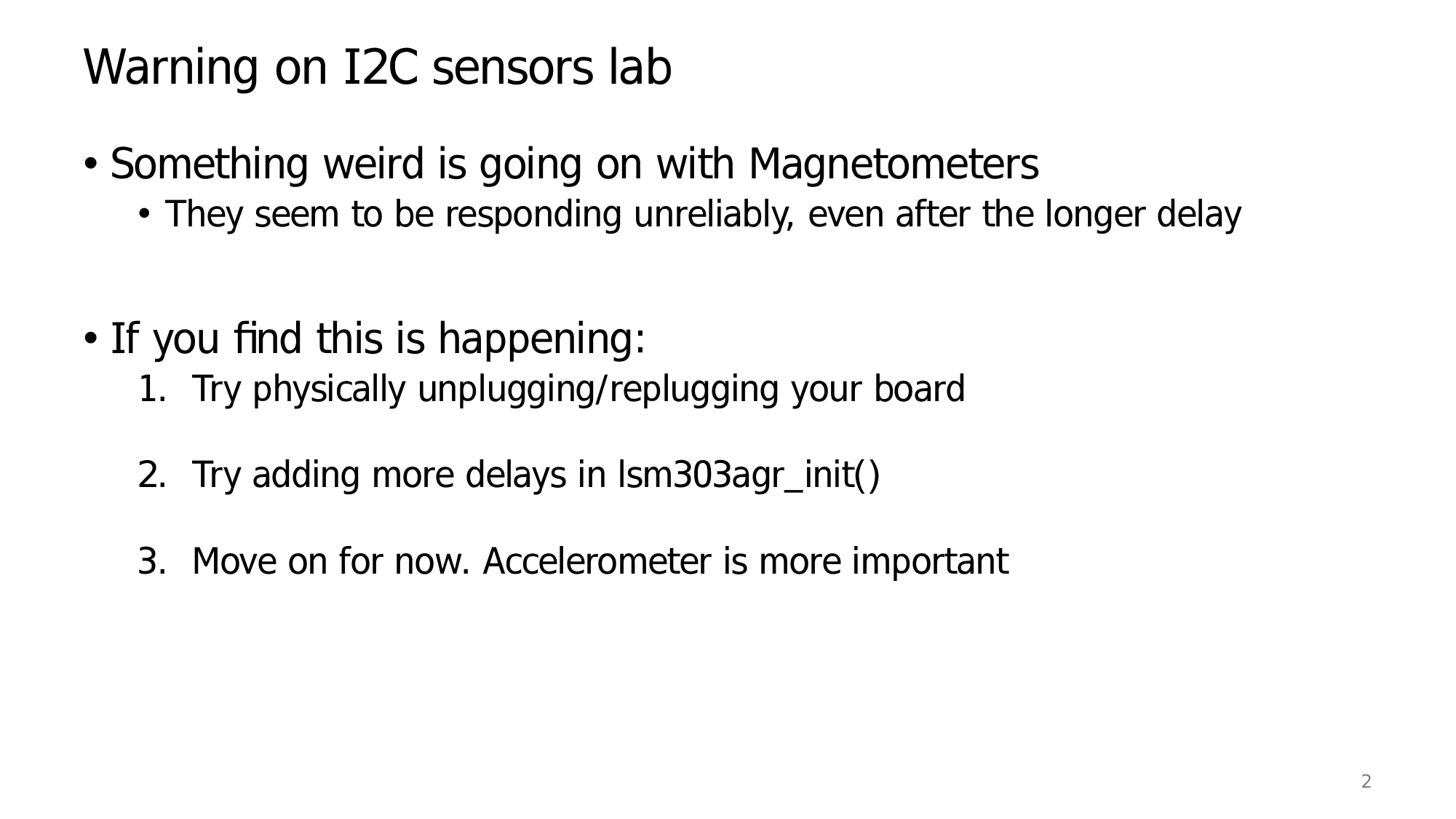

# Warning on I2C sensors lab
Something weird is going on with Magnetometers
They seem to be responding unreliably, even after the longer delay

If you find this is happening:
Try physically unplugging/replugging your board
Try adding more delays in lsm303agr_init()
Move on for now. Accelerometer is more important
2